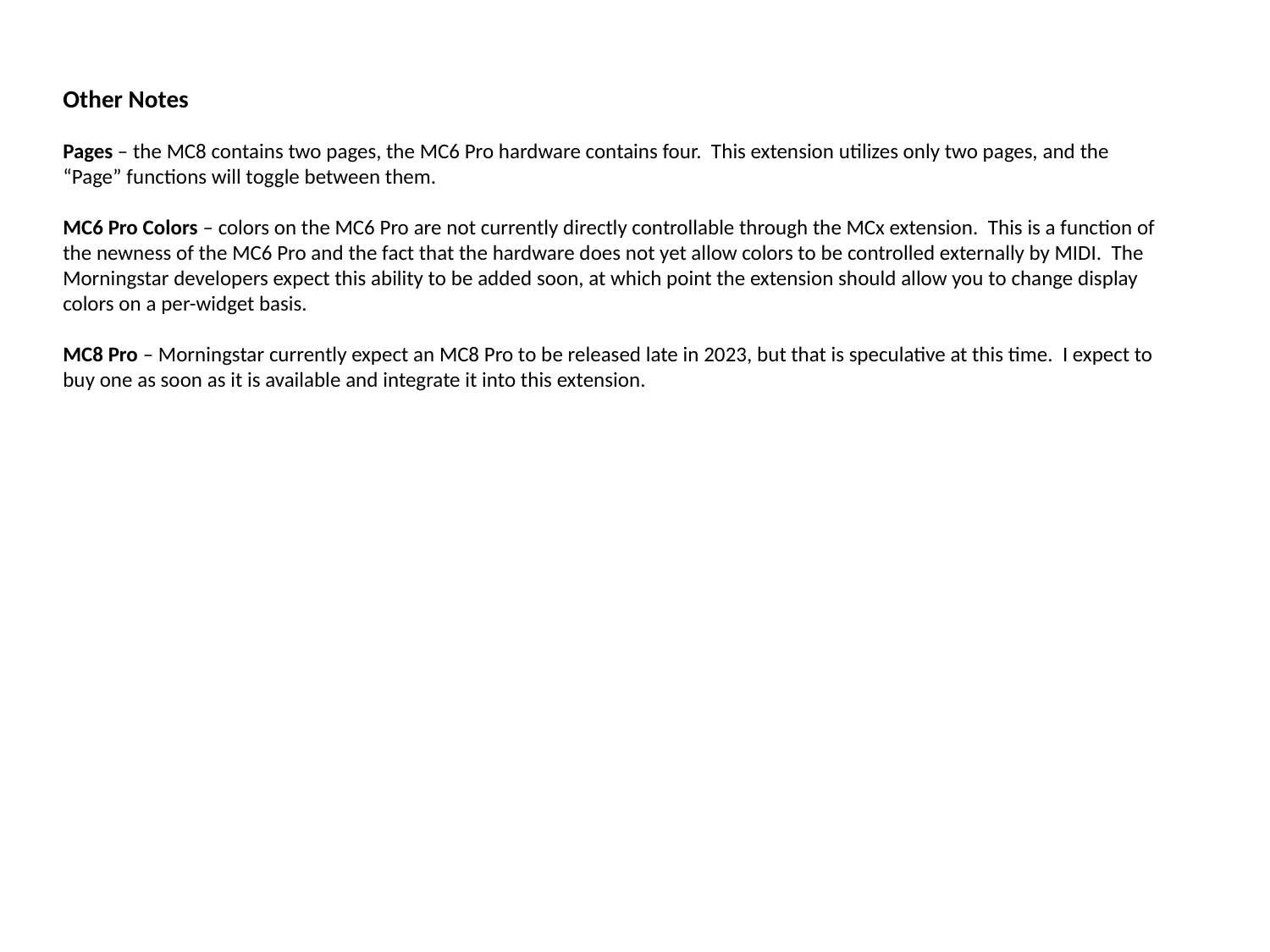

Other Notes

Pages – the MC8 contains two pages, the MC6 Pro hardware contains four.  This extension utilizes only two pages, and the “Page” functions will toggle between them.

MC6 Pro Colors – colors on the MC6 Pro are not currently directly controllable through the MCx extension.  This is a function of the newness of the MC6 Pro and the fact that the hardware does not yet allow colors to be controlled externally by MIDI.  The Morningstar developers expect this ability to be added soon, at which point the extension should allow you to change display colors on a per-widget basis.

MC8 Pro – Morningstar currently expect an MC8 Pro to be released late in 2023, but that is speculative at this time.  I expect to buy one as soon as it is available and integrate it into this extension.